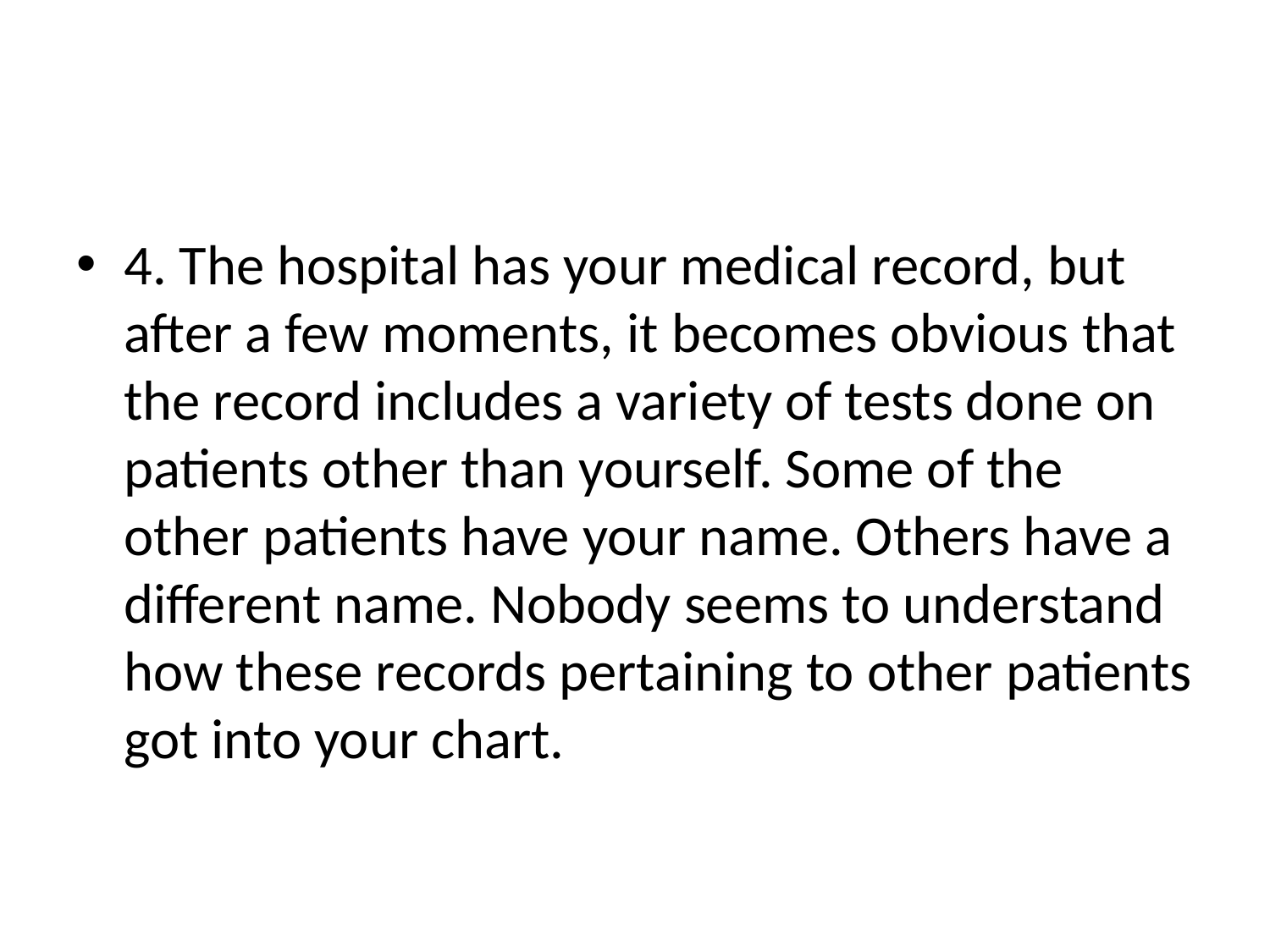

#
4. The hospital has your medical record, but after a few moments, it becomes obvious that the record includes a variety of tests done on patients other than yourself. Some of the other patients have your name. Others have a different name. Nobody seems to understand how these records pertaining to other patients got into your chart.